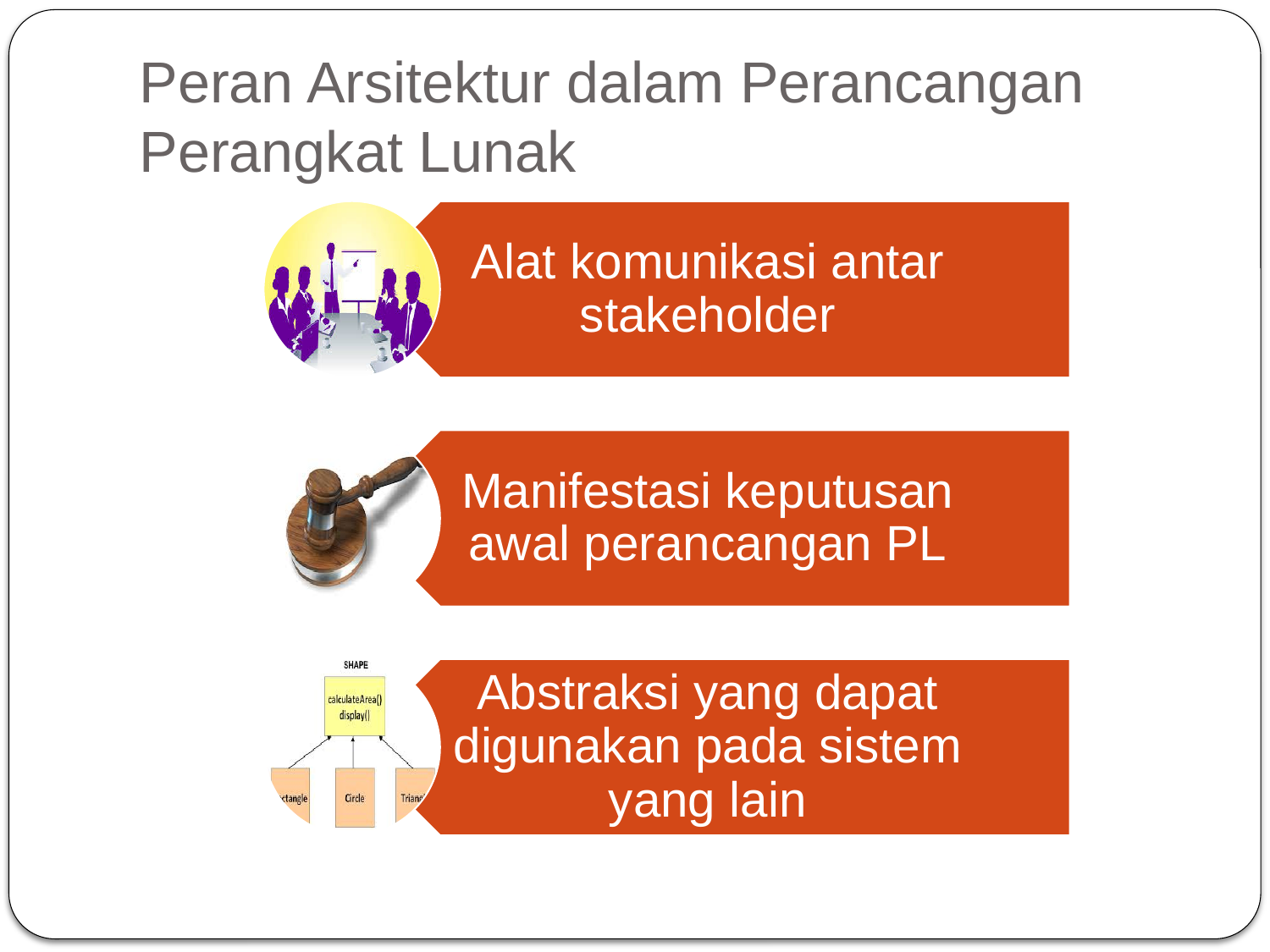

# Peran Arsitektur dalam Perancangan Perangkat Lunak
Alat komunikasi antar stakeholder
Manifestasi keputusan awal perancangan PL
Abstraksi yang dapat digunakan pada sistem yang lain